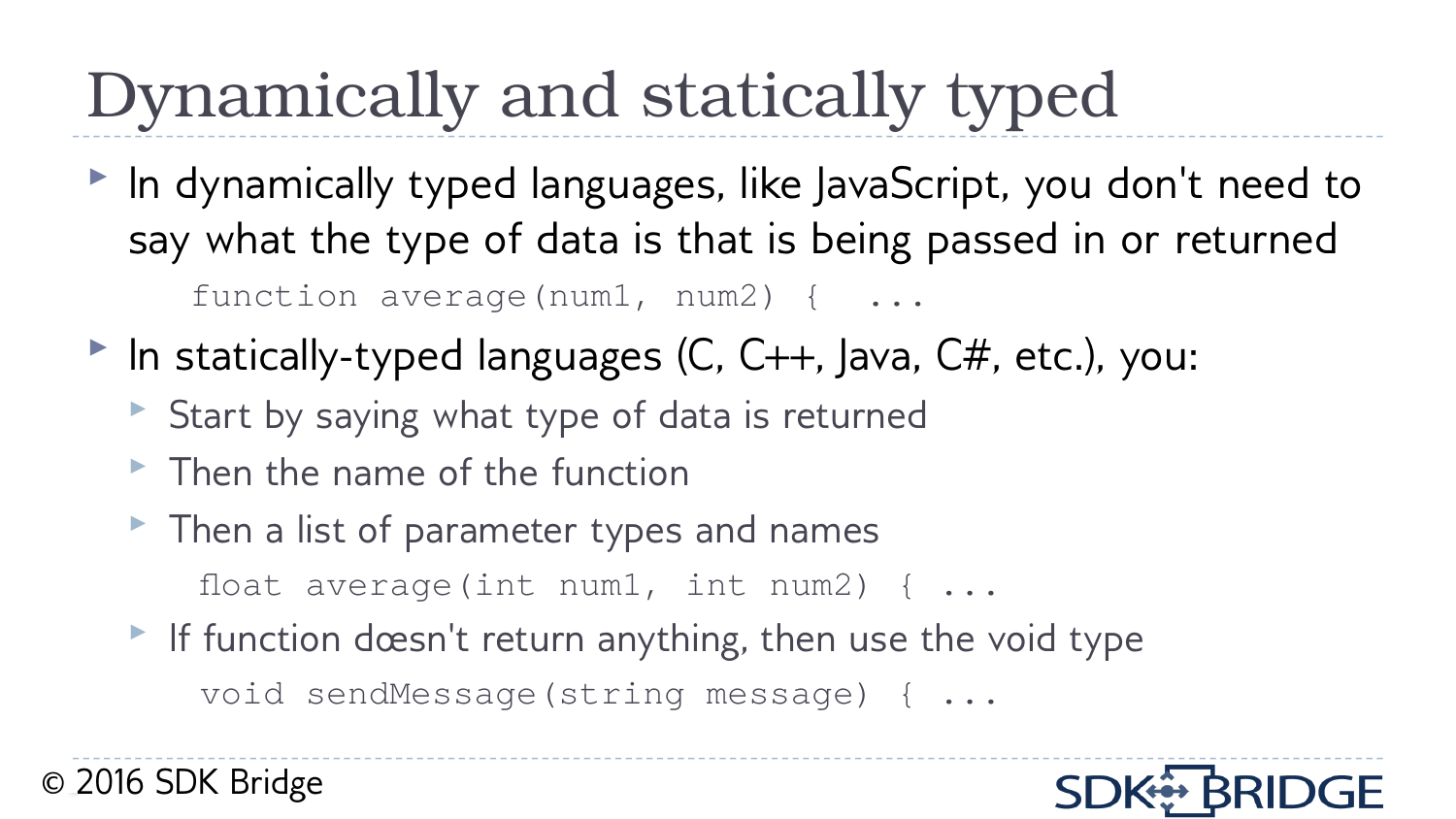

# Dynamically and statically typed
In dynamically typed languages, like JavaScript, you don't need to say what the type of data is that is being passed in or returned
function average(num1, num2) {  ...
In statically-typed languages (C, C++, Java, C#, etc.), you:
Start by saying what type of data is returned
Then the name of the function
Then a list of parameter types and names
float average(int num1, int num2) { ...
If function doesn't return anything, then use the void type
void sendMessage(string message) { ...